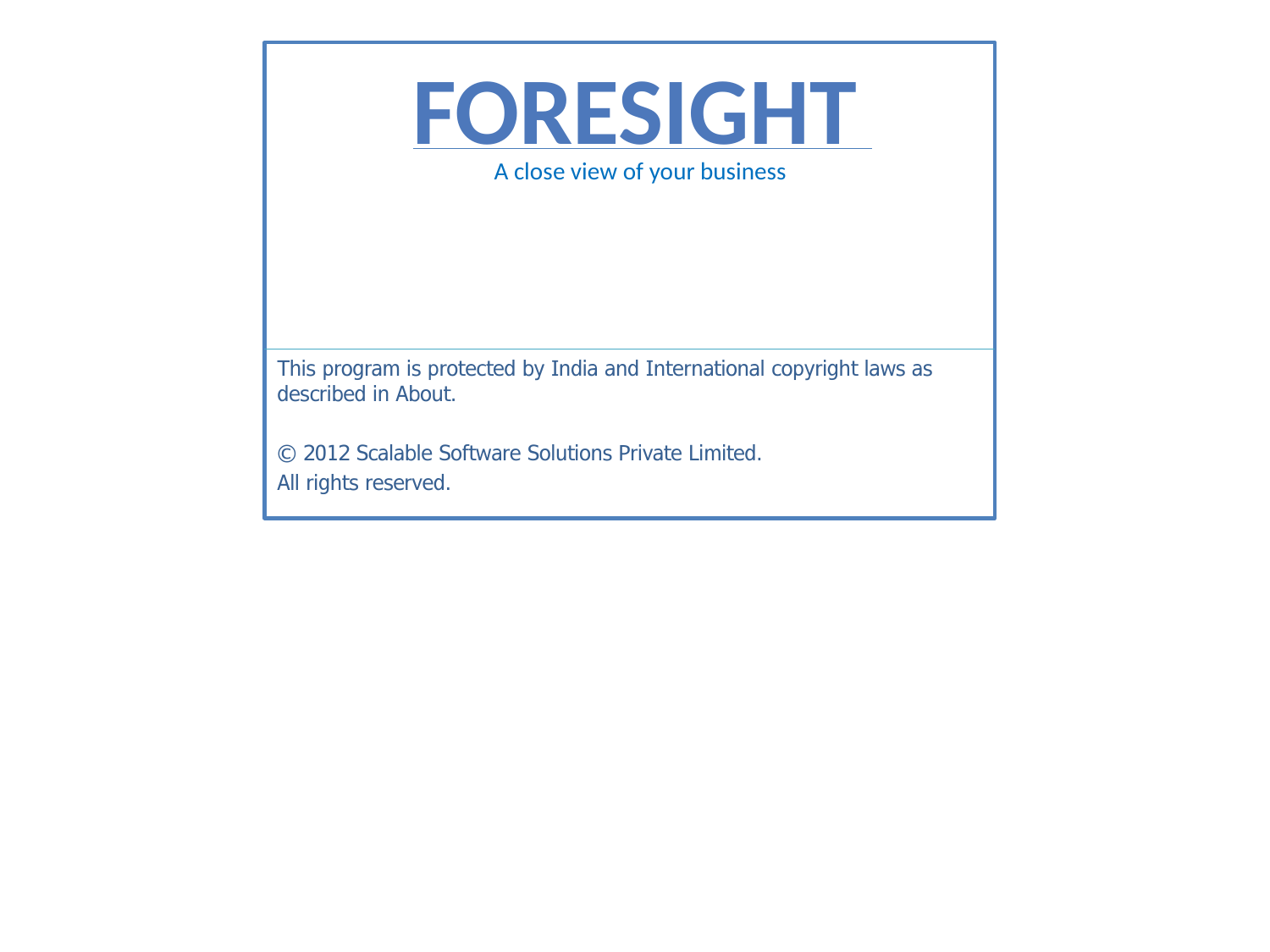

Foresight
A close view of your business
This program is protected by India and International copyright laws as described in About.

© 2012 Scalable Software Solutions Private Limited.
All rights reserved.